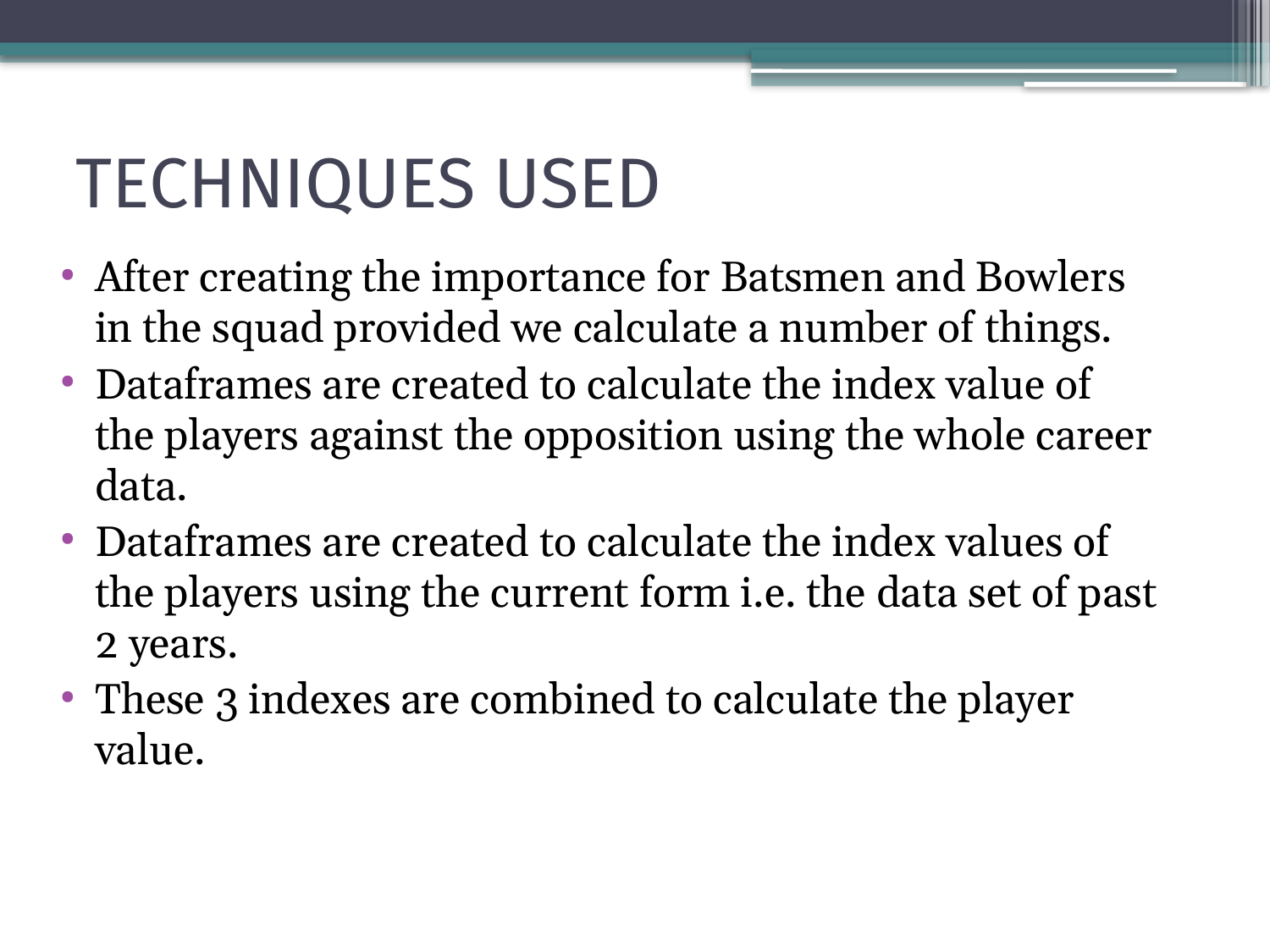

# TECHNIQUES USED
After creating the importance for Batsmen and Bowlers in the squad provided we calculate a number of things.
Dataframes are created to calculate the index value of the players against the opposition using the whole career data.
Dataframes are created to calculate the index values of the players using the current form i.e. the data set of past 2 years.
These 3 indexes are combined to calculate the player value.